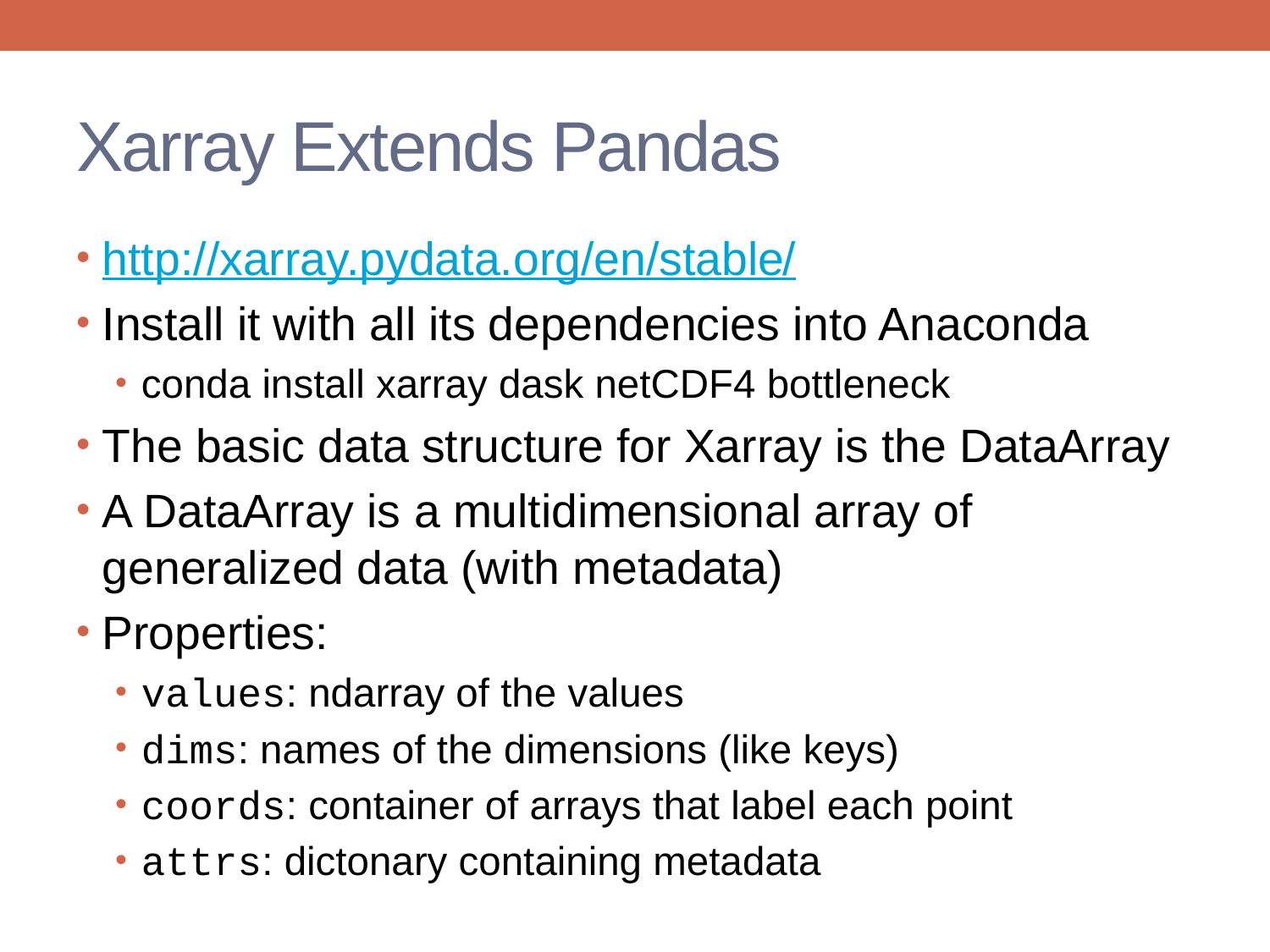

# Xarray Extends Pandas
http://xarray.pydata.org/en/stable/
Install it with all its dependencies into Anaconda
conda install xarray dask netCDF4 bottleneck
The basic data structure for Xarray is the DataArray
A DataArray is a multidimensional array of generalized data (with metadata)
Properties:
values: ndarray of the values
dims: names of the dimensions (like keys)
coords: container of arrays that label each point
attrs: dictonary containing metadata